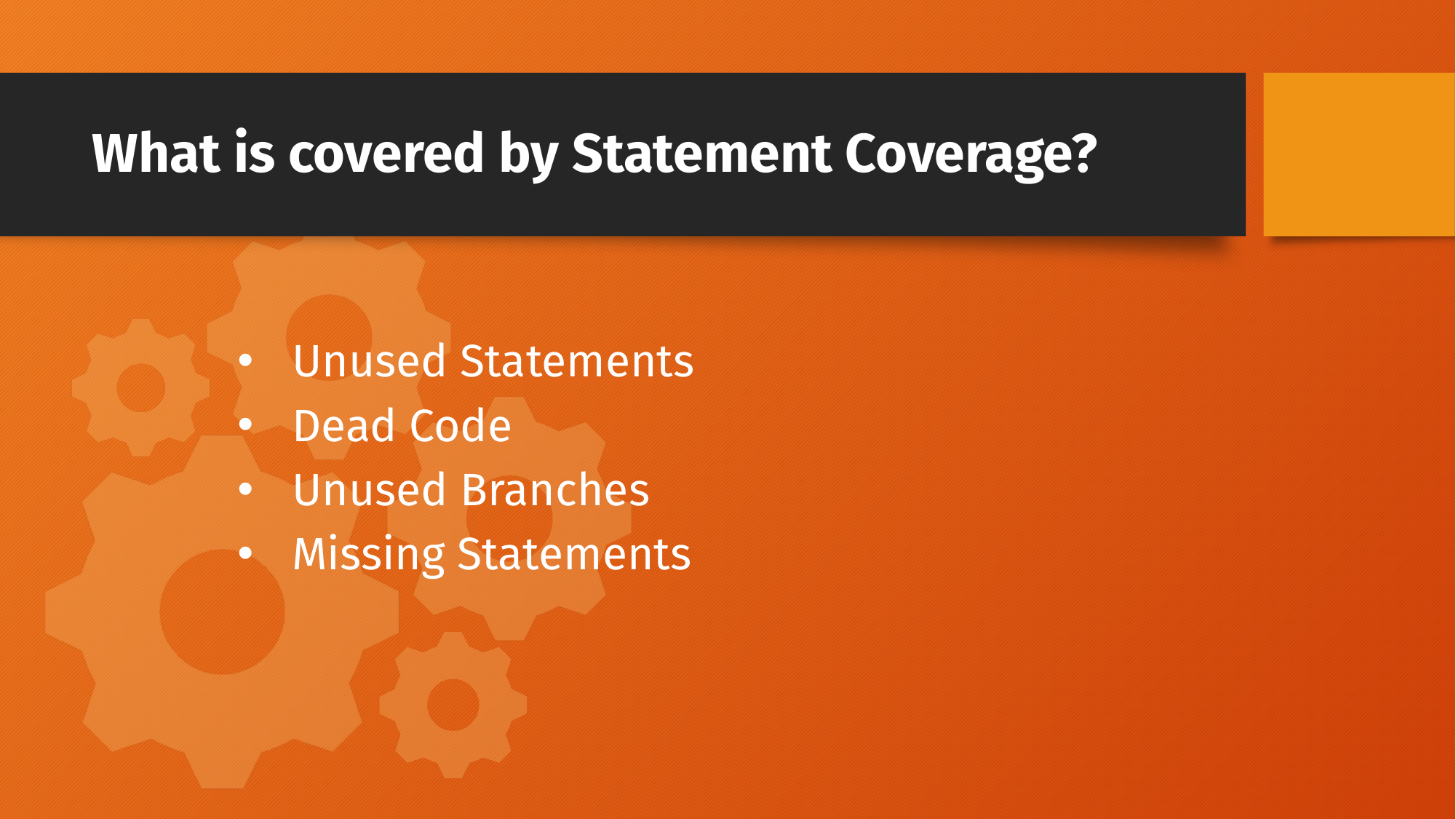

# What is covered by Statement Coverage?
Unused Statements
Dead Code
Unused Branches
Missing Statements